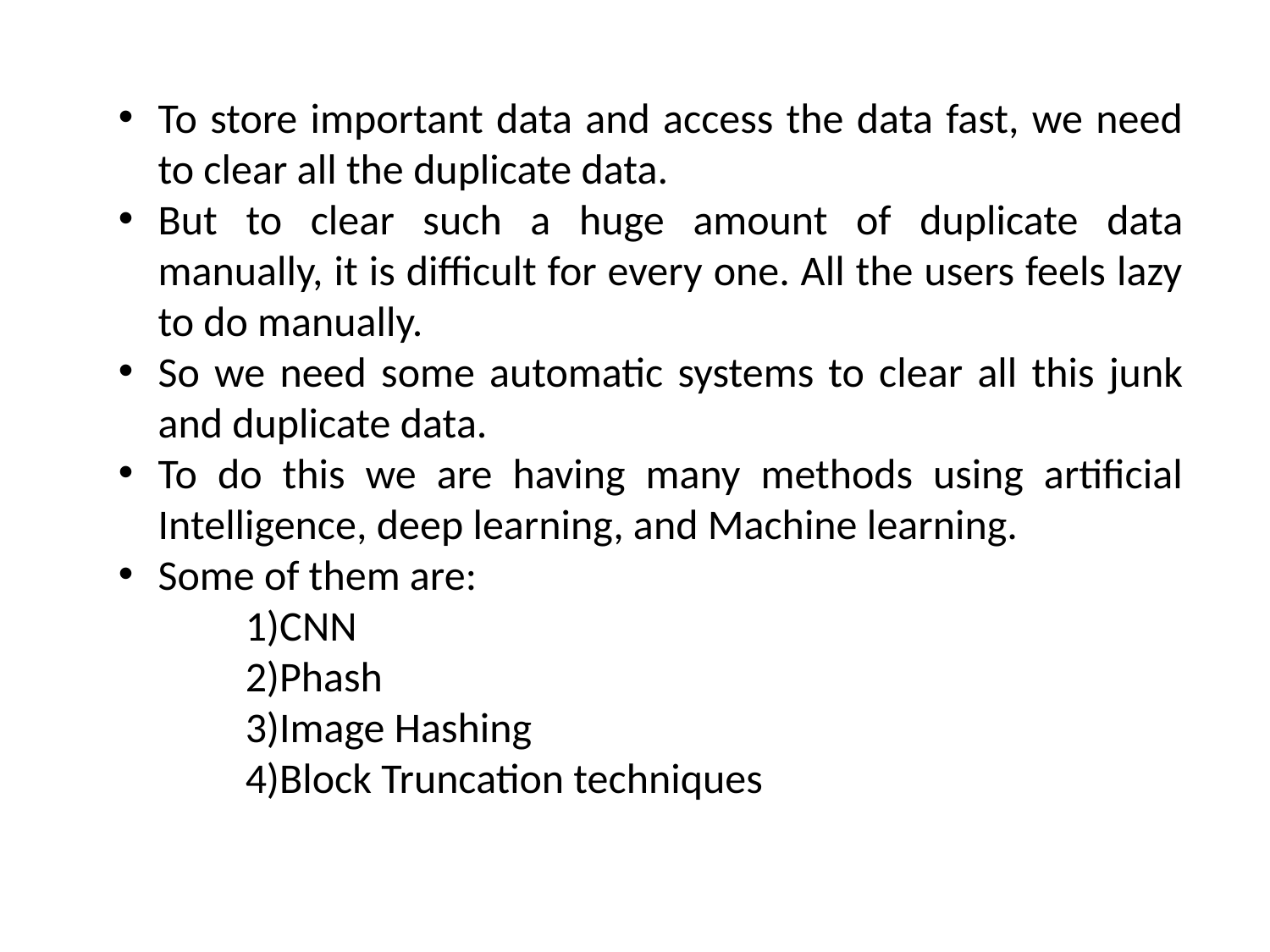

To store important data and access the data fast, we need to clear all the duplicate data.
But to clear such a huge amount of duplicate data manually, it is difficult for every one. All the users feels lazy to do manually.
So we need some automatic systems to clear all this junk and duplicate data.
To do this we are having many methods using artificial Intelligence, deep learning, and Machine learning.
Some of them are:
	1)CNN
	2)Phash
	3)Image Hashing
	4)Block Truncation techniques